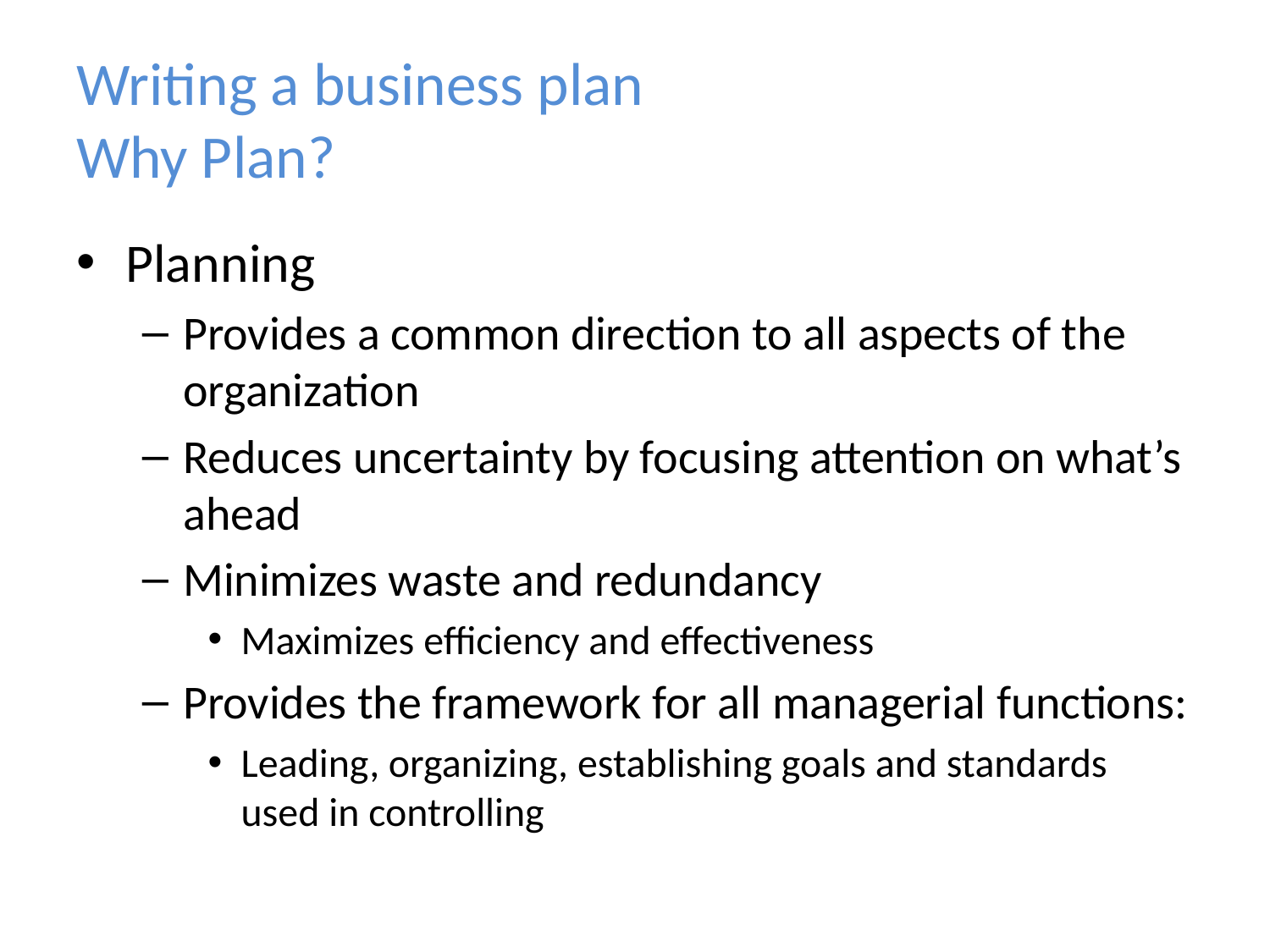

# Writing a business plan Why Plan?
Planning
Provides a common direction to all aspects of the organization
Reduces uncertainty by focusing attention on what’s ahead
Minimizes waste and redundancy
Maximizes efficiency and effectiveness
Provides the framework for all managerial functions:
Leading, organizing, establishing goals and standards used in controlling